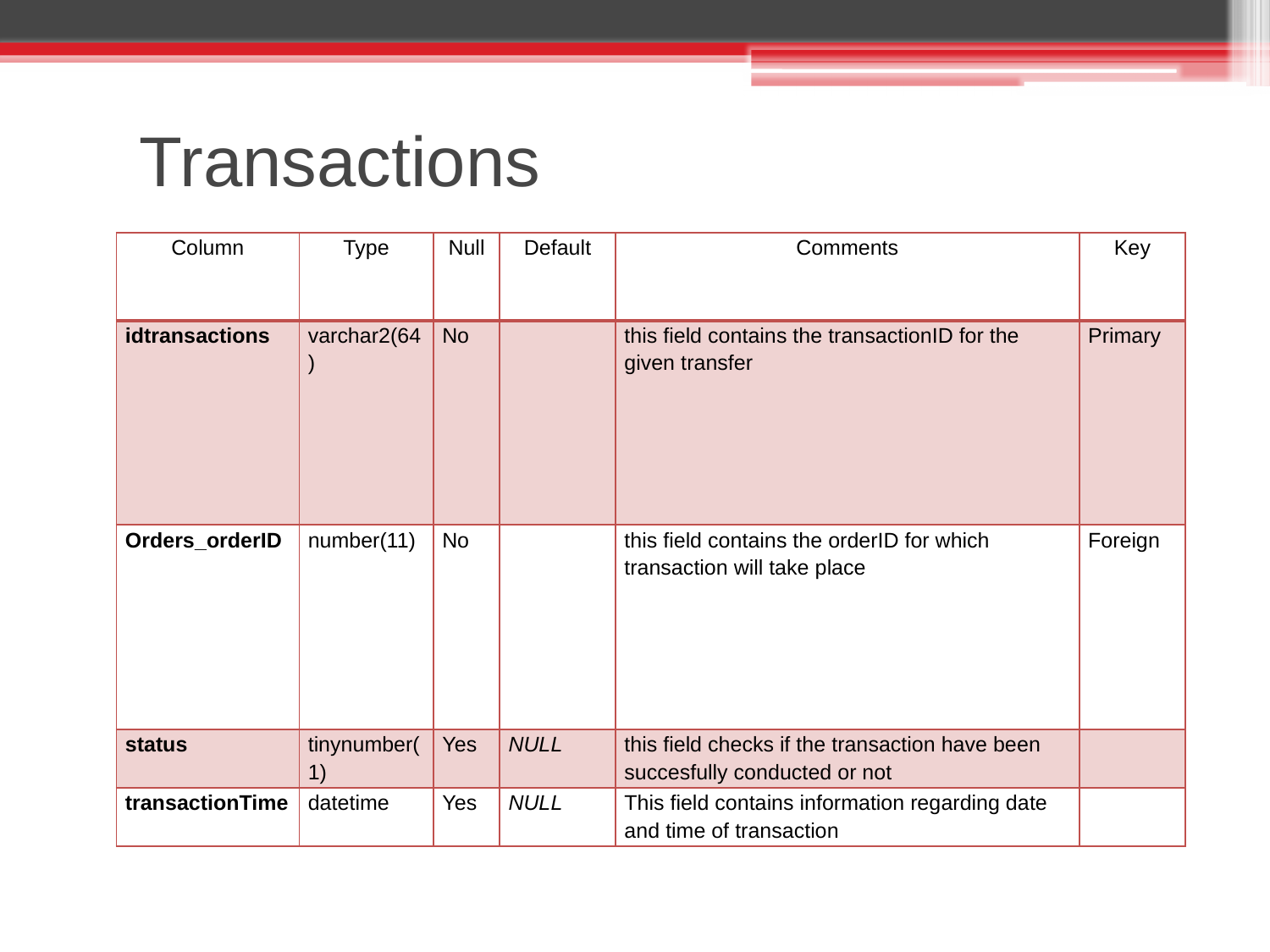

# Transactions
| Column | Type | Null | Default | Comments | Key |
| --- | --- | --- | --- | --- | --- |
| idtransactions | varchar2(64) | No |  | this field contains the transactionID for the given transfer | Primary |
| Orders\_orderID | number(11) | No |  | this field contains the orderID for which transaction will take place | Foreign |
| status | tinynumber(1) | Yes | NULL | this field checks if the transaction have been succesfully conducted or not |  |
| transactionTime | datetime | Yes | NULL | This field contains information regarding date and time of transaction |  |